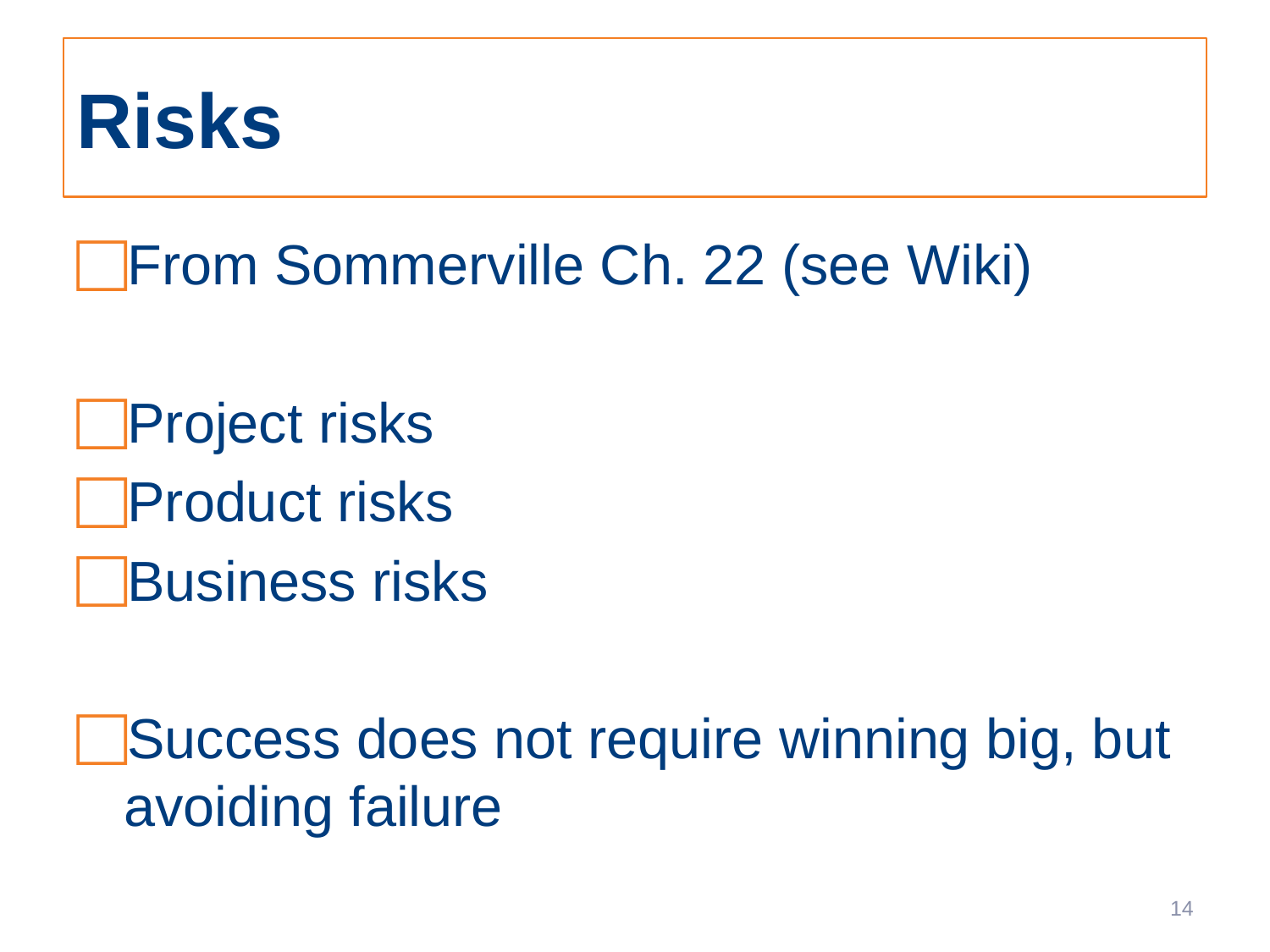

# Risks
From Sommerville Ch. 22 (see Wiki)

Project risks
Product risks
Business risks

Success does not require winning big, but avoiding failure
14